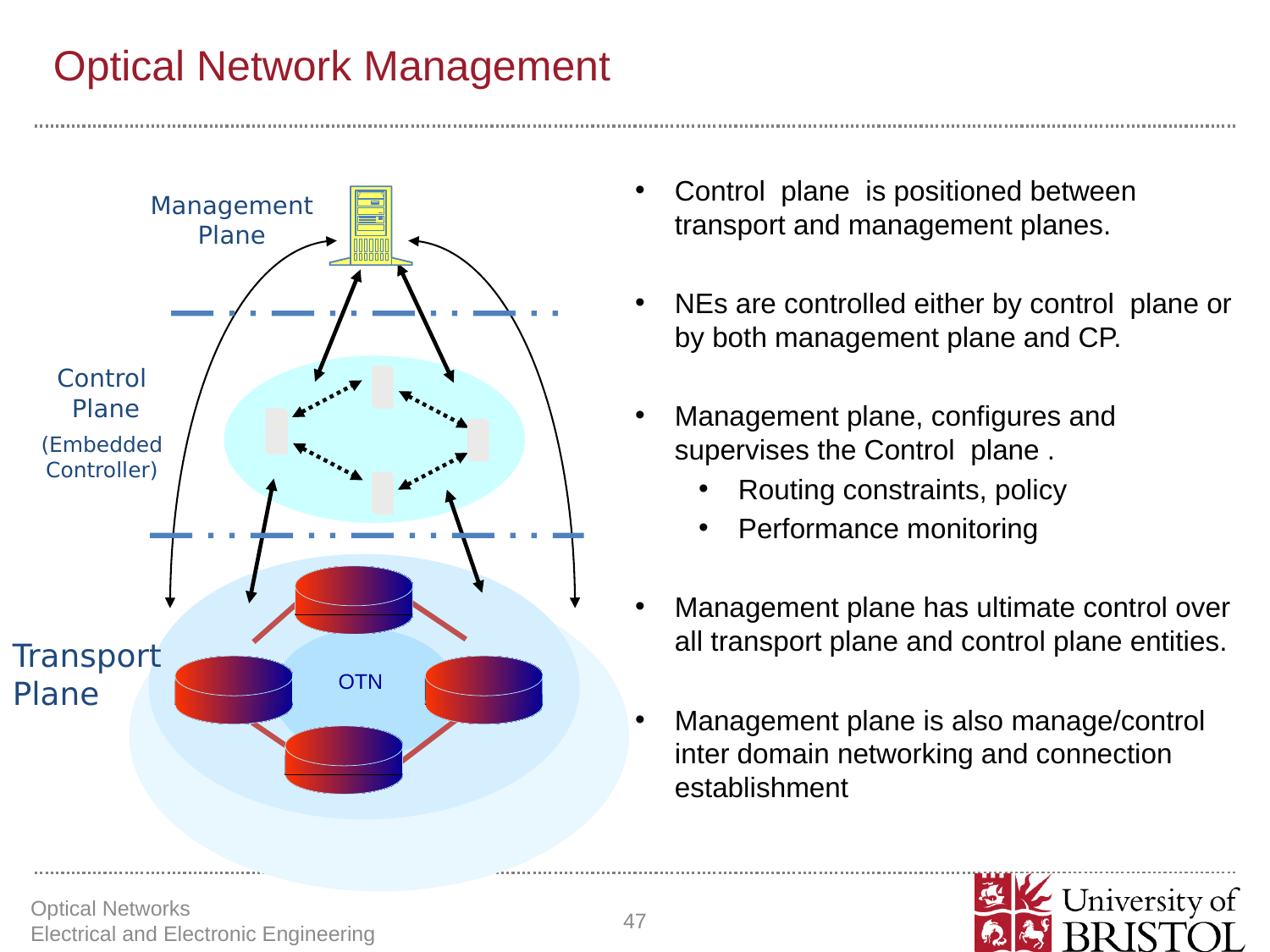

Optical Network Management
Control  plane  is positioned between transport and management planes.

NEs are controlled either by control  plane or by both management plane and CP.

Management plane, configures and supervises the Control  plane .
Routing constraints, policy
Performance monitoring

Management plane has ultimate control over all transport plane and control plane entities.

Management plane is also manage/control inter domain networking and connection establishment

Management Plane

Control
 Plane
(Embedded Controller)

Transport Plane

OTN

47
Optical Networks                                                 Electrical and Electronic Engineering